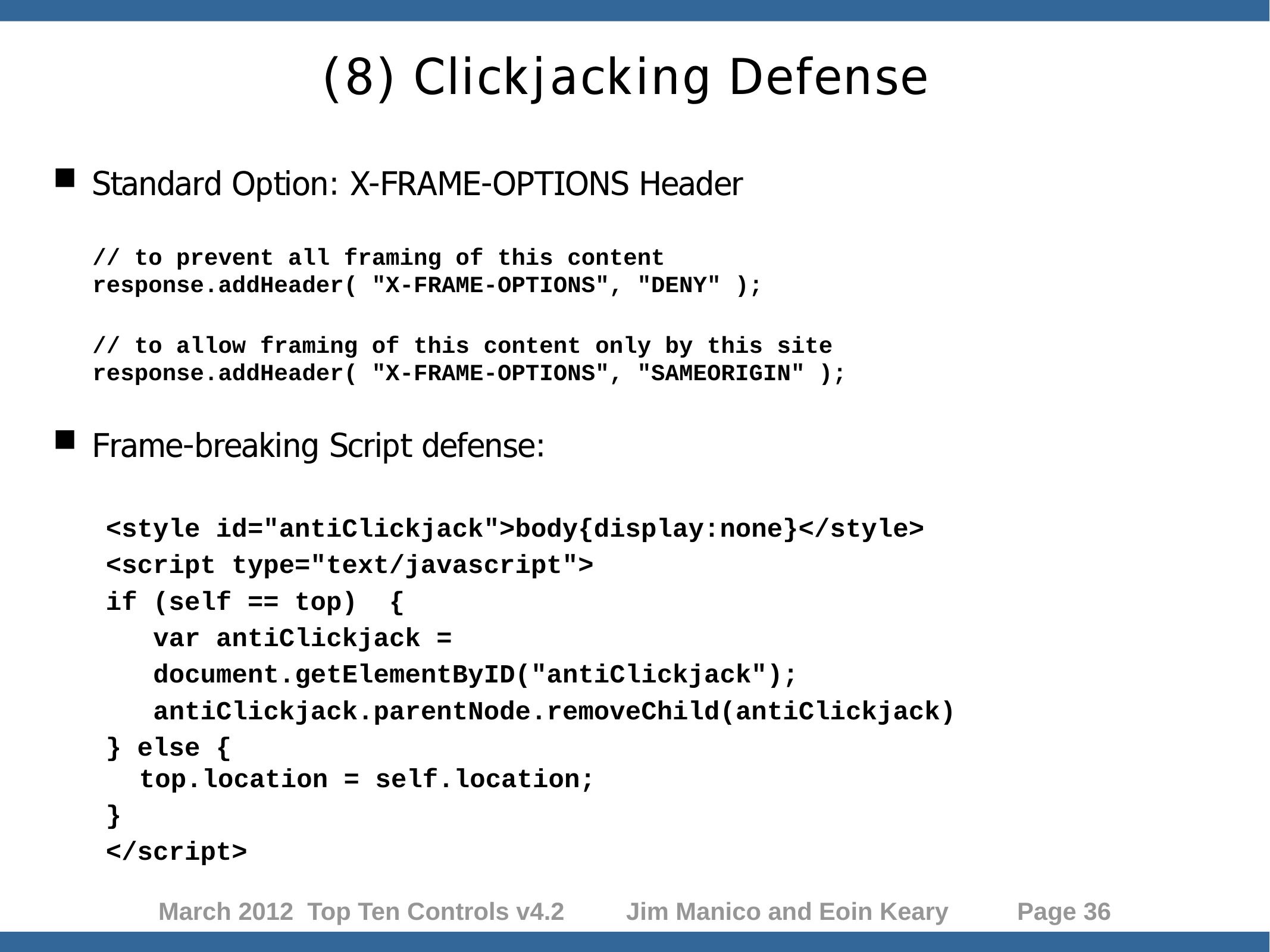

# (8) Clickjacking Defense
Standard Option: X-FRAME-OPTIONS Header

	// to prevent all framing of this content
response.addHeader( "X-FRAME-OPTIONS", "DENY" );
	// to allow framing of this content only by this site
response.addHeader( "X-FRAME-OPTIONS", "SAMEORIGIN" );

Frame-breaking Script defense:

<style id="antiClickjack">body{display:none}</style>
<script type="text/javascript">
if (self == top)  {
   var antiClickjack =
   document.getElementByID("antiClickjack");
   antiClickjack.parentNode.removeChild(antiClickjack)
} else {
top.location = self.location;
}
</script>